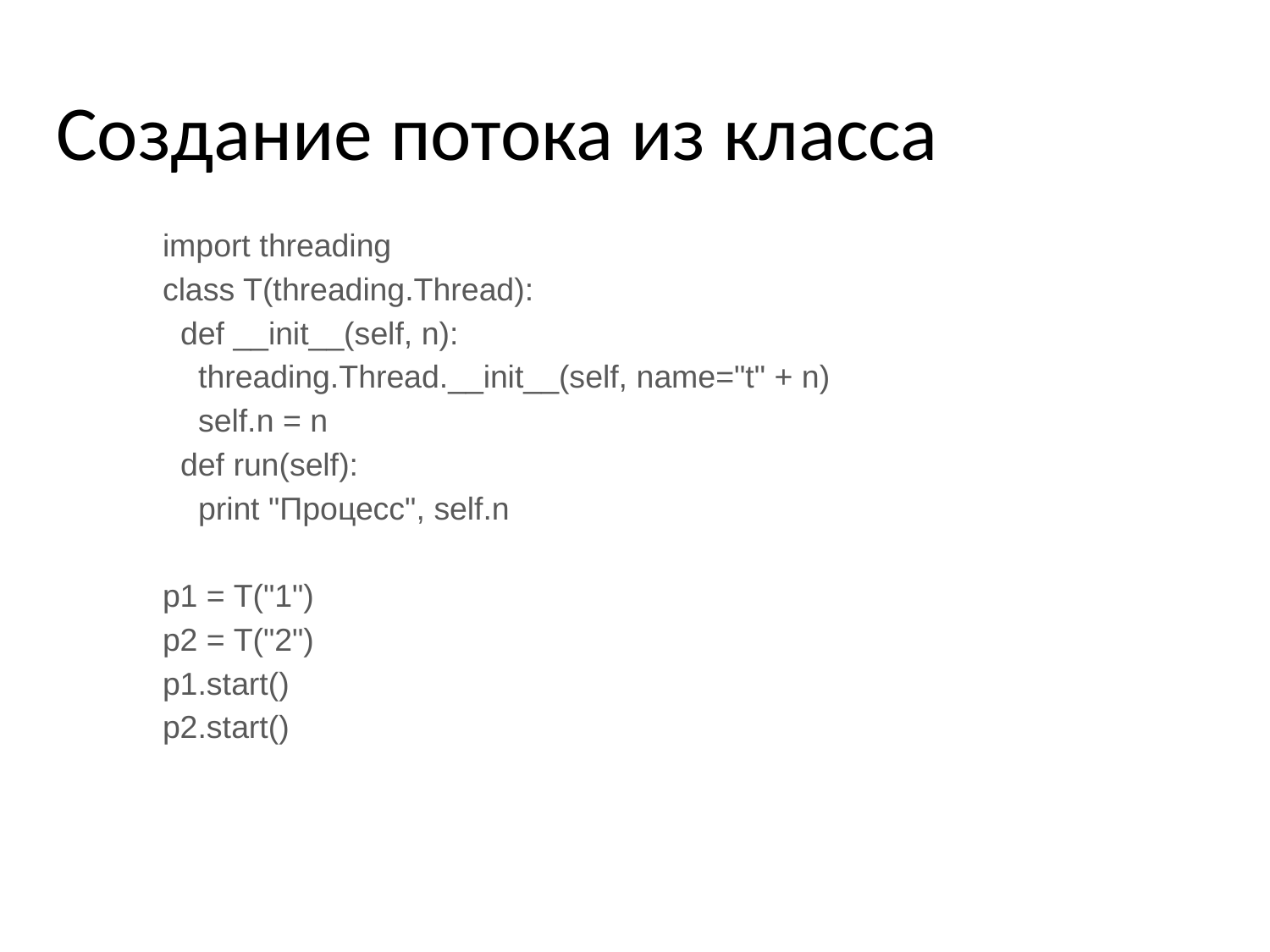

# Создание потока из класса
            import threading
            class T(threading.Thread):
              def __init__(self, n):
                threading.Thread.__init__(self, name="t" + n)
                self.n = n
              def run(self):
                print "Процесс", self.n

            p1 = T("1")
            p2 = T("2")
            p1.start()
            p2.start()